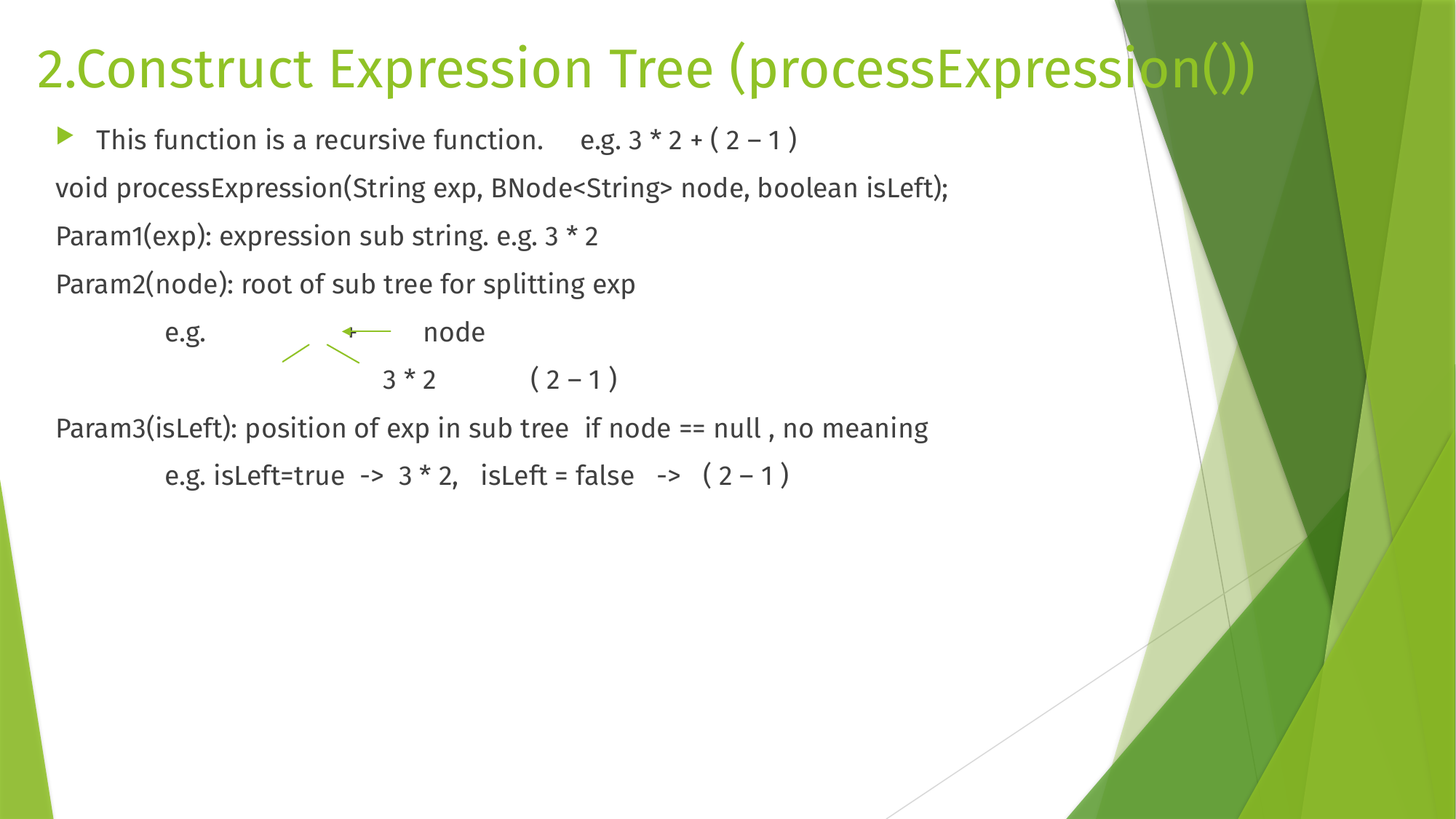

# 2.Construct Expression Tree (processExpression())
This function is a recursive function.     e.g. 3 * 2 + ( 2 – 1 )
void processExpression(String exp, BNode<String> node, boolean isLeft);
Param1(exp): expression sub string. e.g. 3 * 2
Param2(node): root of sub tree for splitting exp
	e.g.                   +         node
			3 * 2             ( 2 – 1 )
Param3(isLeft): position of exp in sub tree  if node == null , no meaning
	e.g. isLeft=true  ->  3 * 2,   isLeft = false   ->   ( 2 – 1 )